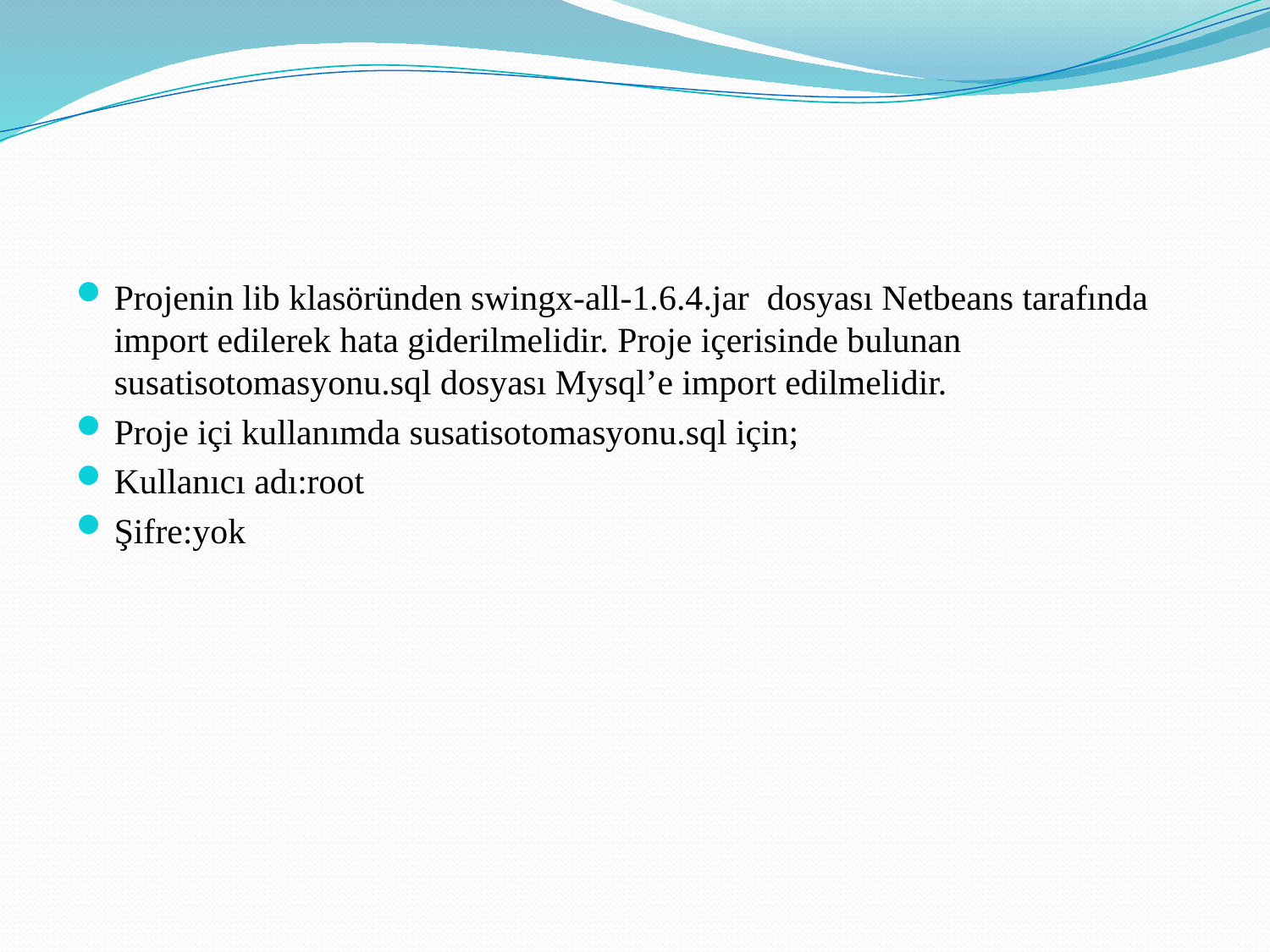

#
Projenin lib klasöründen swingx-all-1.6.4.jar  dosyası Netbeans tarafında import edilerek hata giderilmelidir. Proje içerisinde bulunan susatisotomasyonu.sql dosyası Mysql’e import edilmelidir.
Proje içi kullanımda susatisotomasyonu.sql için;
Kullanıcı adı:root
Şifre:yok